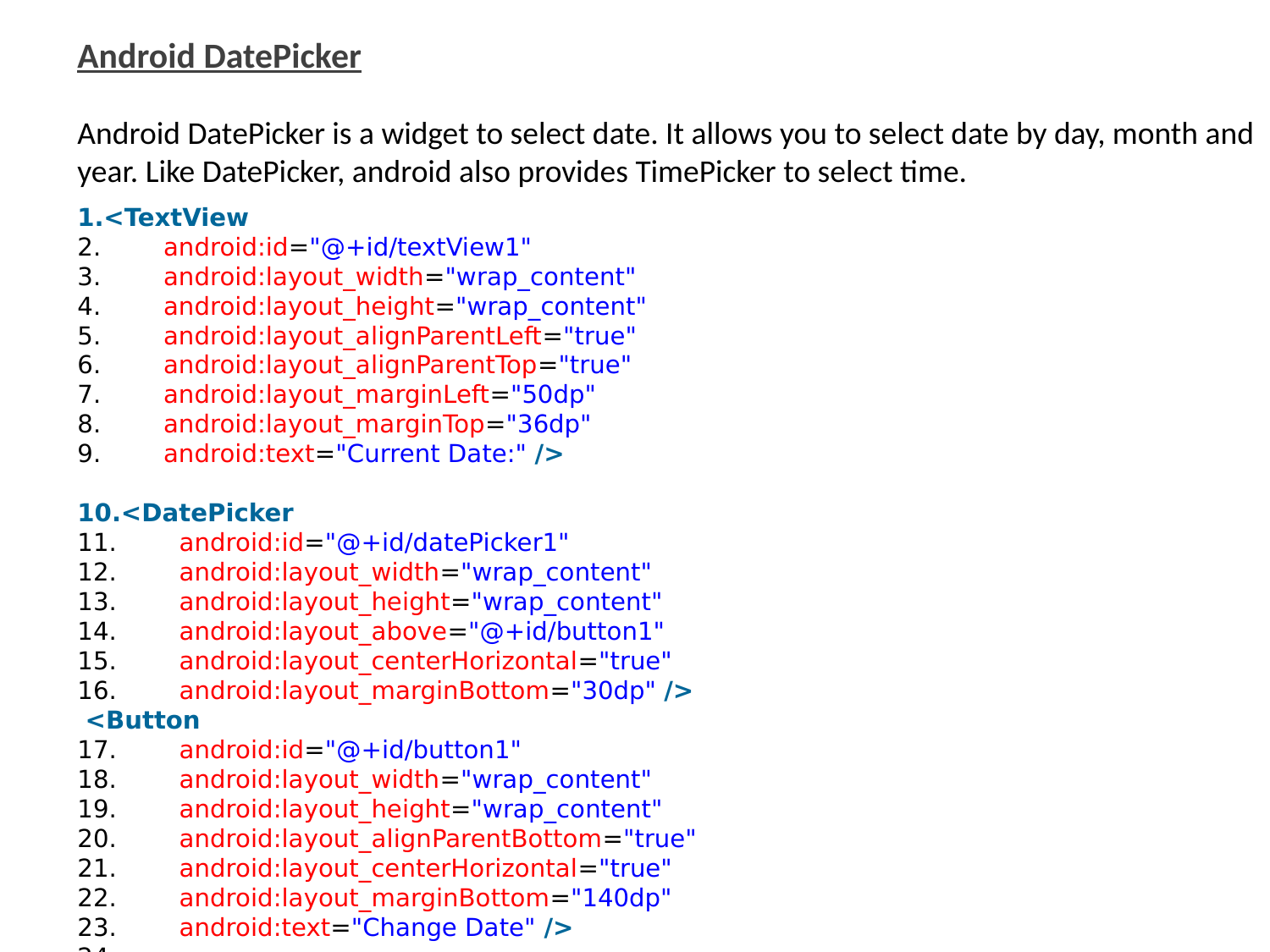

Android DatePicker

Android DatePicker is a widget to select date. It allows you to select date by day, month and year. Like DatePicker, android also provides TimePicker to select time.
<TextView
        android:id="@+id/textView1"
        android:layout_width="wrap_content"
        android:layout_height="wrap_content"
        android:layout_alignParentLeft="true"
        android:layout_alignParentTop="true"
        android:layout_marginLeft="50dp"
        android:layout_marginTop="36dp"
        android:text="Current Date:" />

<DatePicker
        android:id="@+id/datePicker1"
        android:layout_width="wrap_content"
        android:layout_height="wrap_content"
        android:layout_above="@+id/button1"
        android:layout_centerHorizontal="true"
        android:layout_marginBottom="30dp" />
 <Button
        android:id="@+id/button1"
        android:layout_width="wrap_content"
        android:layout_height="wrap_content"
        android:layout_alignParentBottom="true"
        android:layout_centerHorizontal="true"
        android:layout_marginBottom="140dp"
        android:text="Change Date" />